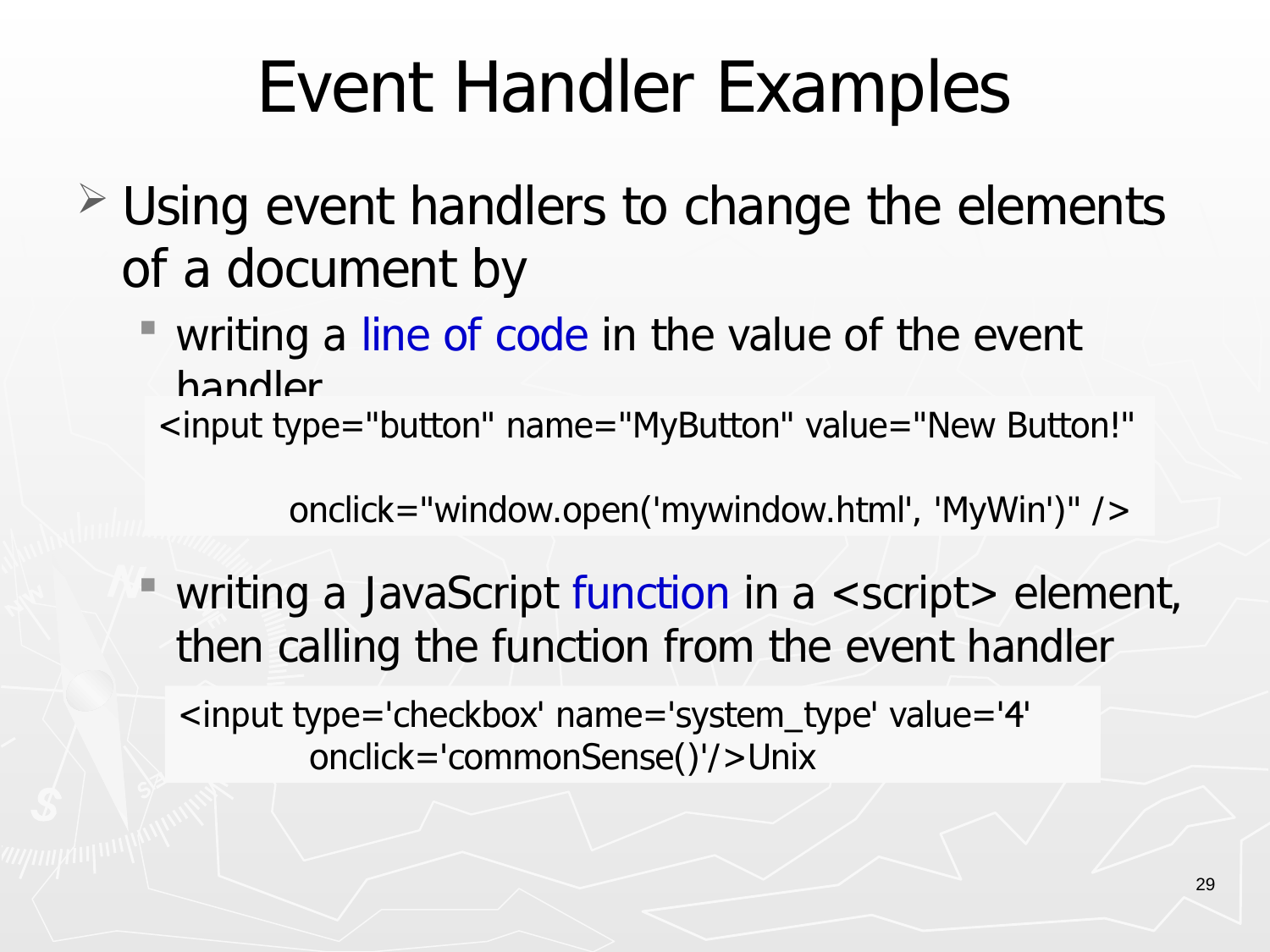

# Event Handler Examples
Using event handlers to change the elements of a document by
writing a line of code in the value of the event handler

writing a JavaScript function in a <script> element, then calling the function from the event handler

<input type="button" name="MyButton" value="New Button!"
            onclick="window.open('mywindow.html', 'MyWin')" />
<input type='checkbox' name='system_type' value='4'
            onclick='commonSense()'/>Unix
29